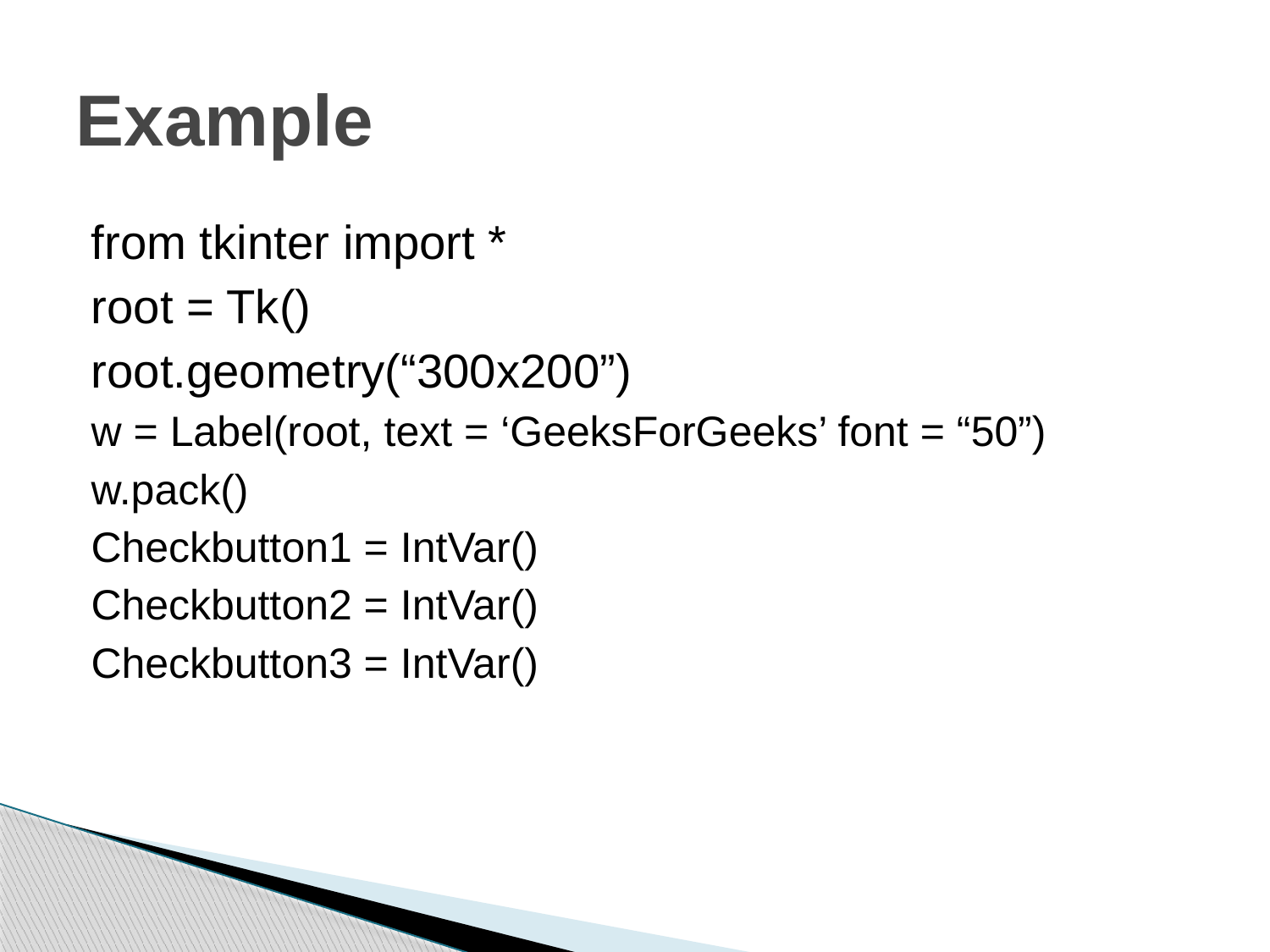

# Example
from tkinter import *
root = Tk()
root.geometry(“300x200”)
w = Label(root, text = ‘GeeksForGeeks’ font = “50”)
w.pack()
Checkbutton1 = IntVar()
Checkbutton2 = IntVar()
Checkbutton3 = IntVar()